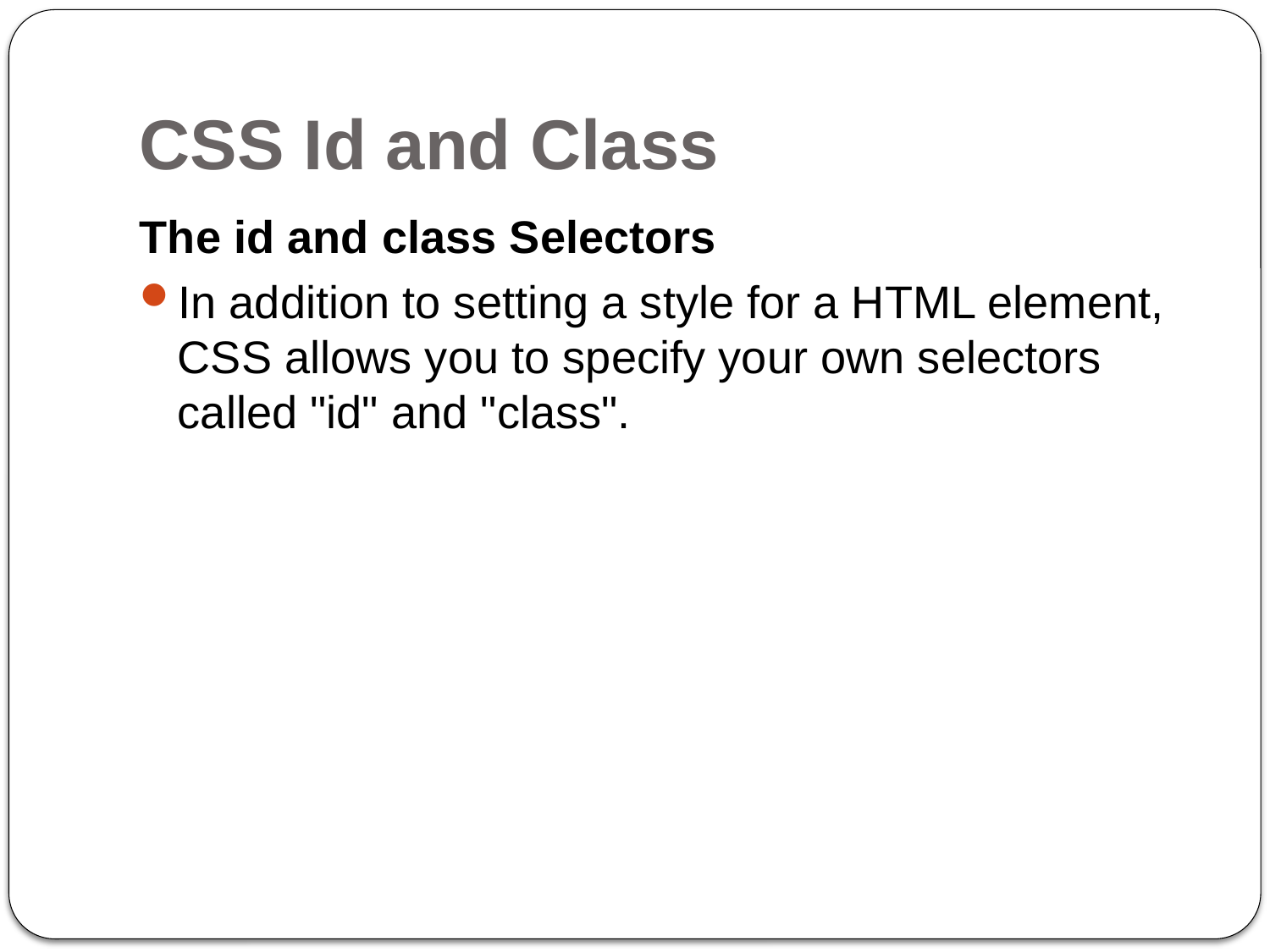

# CSS Id and Class
The id and class Selectors
In addition to setting a style for a HTML element, CSS allows you to specify your own selectors called "id" and "class".